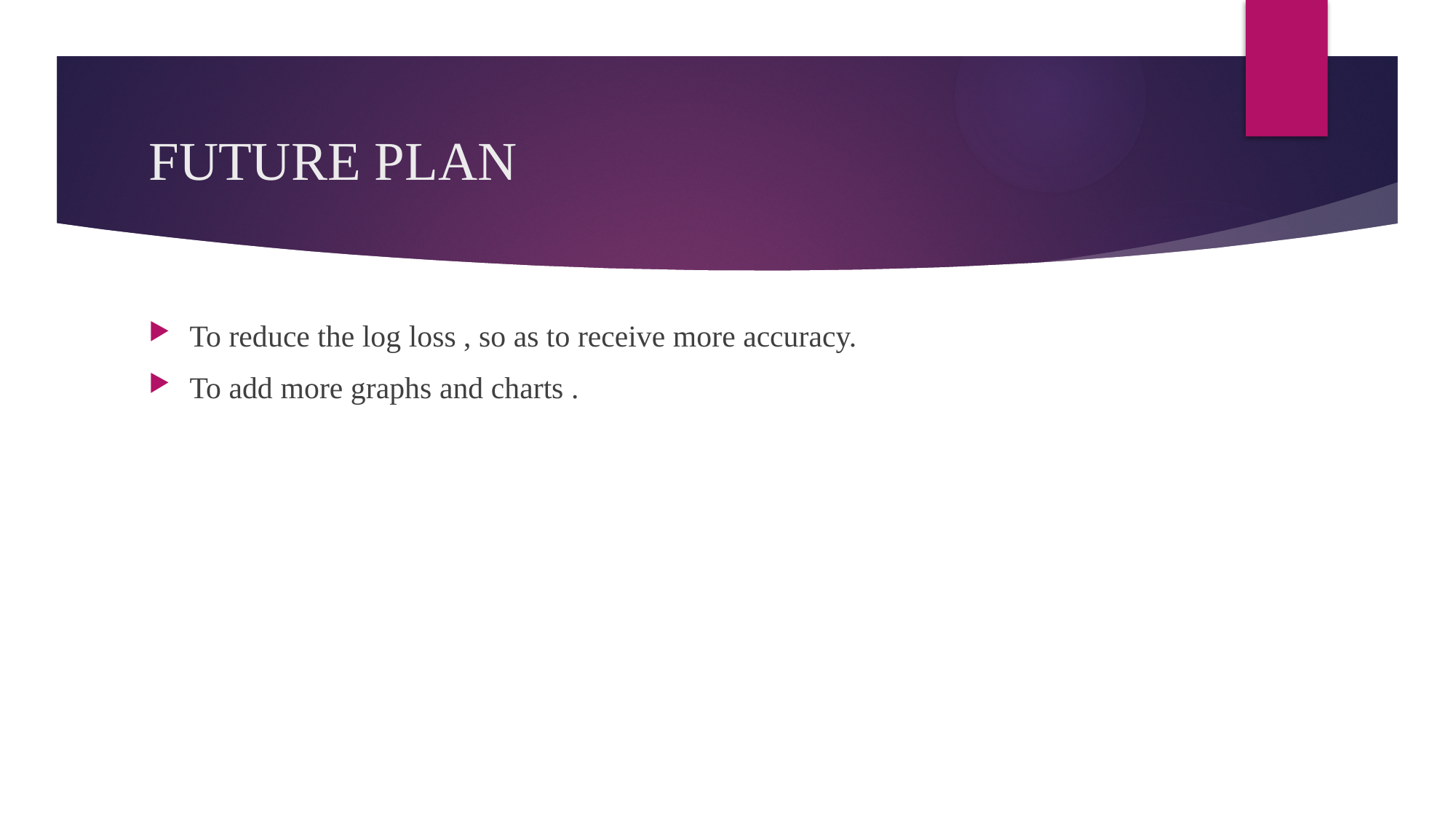

# FUTURE PLAN
To reduce the log loss , so as to receive more accuracy.
To add more graphs and charts .